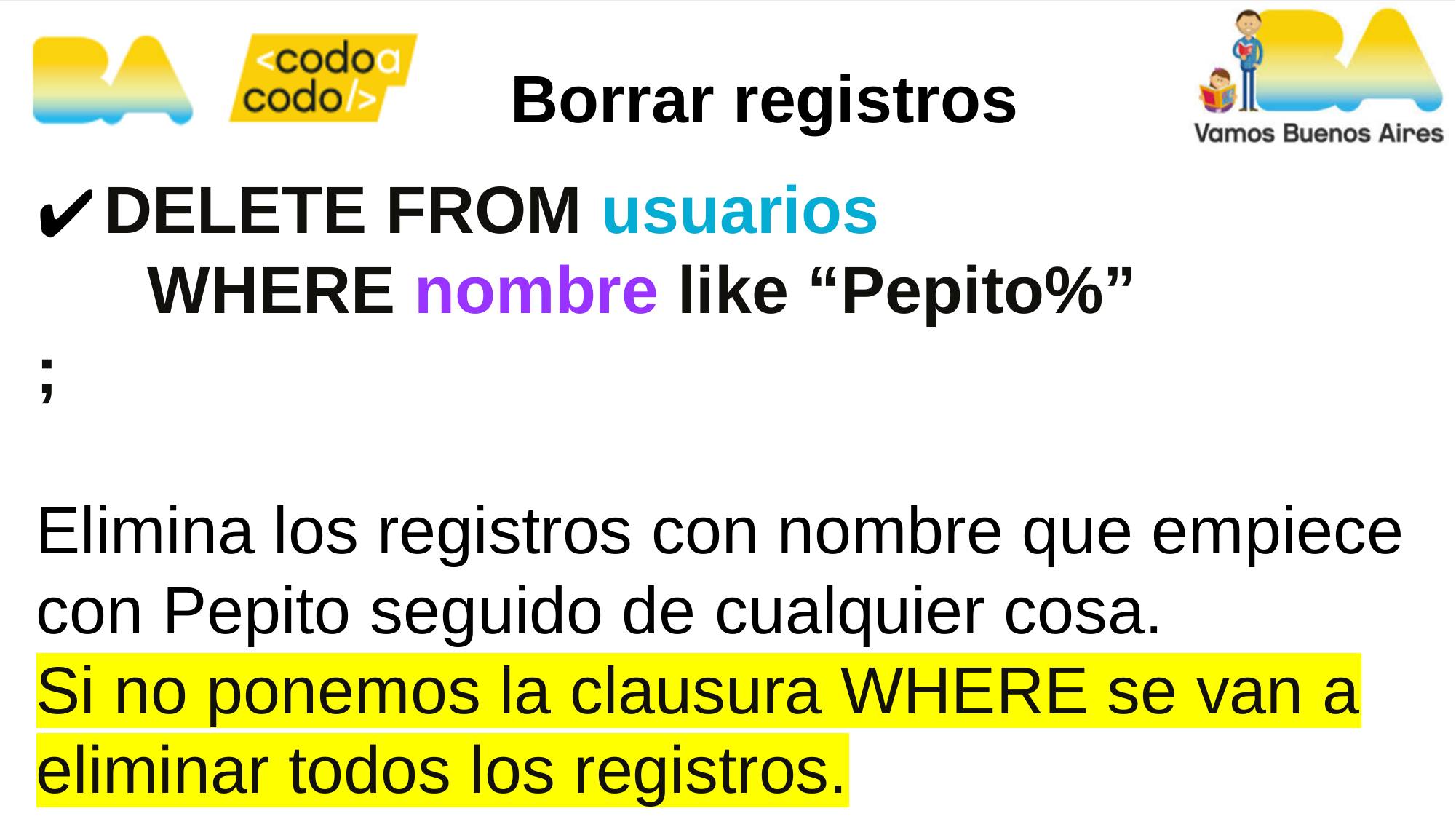

Borrar registros
DELETE FROM usuarios
      WHERE nombre like “Pepito%”
;

Elimina los registros con nombre que empiece con Pepito seguido de cualquier cosa.
Si no ponemos la clausura WHERE se van a eliminar todos los registros.